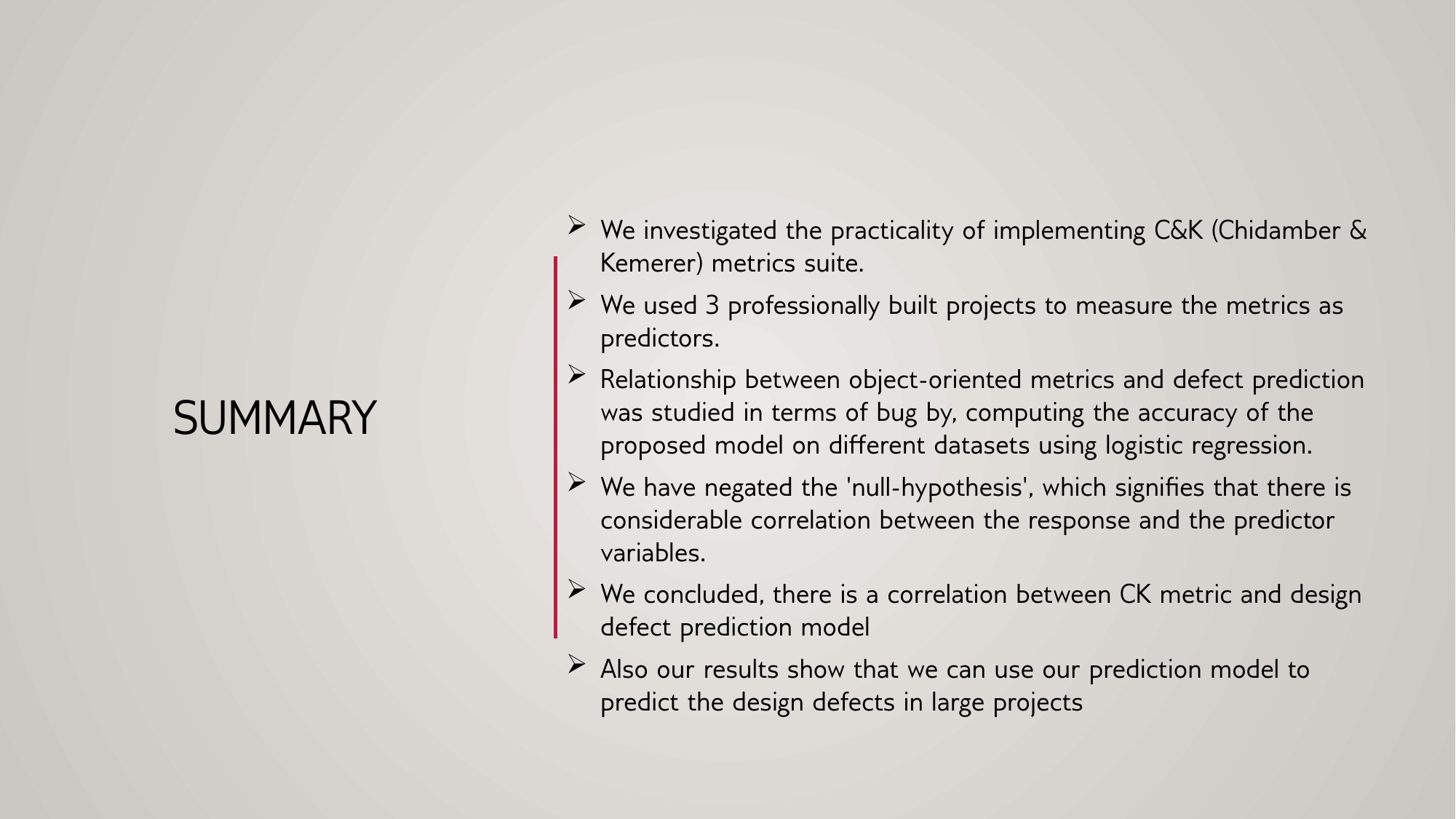

21
# Summary

We investigated the practicality of implementing C&K (Chidamber & Kemerer) metrics suite.
We used 3 professionally built projects to measure the metrics as predictors.
Relationship between object-oriented metrics and defect prediction was studied in terms of bug by, computing the accuracy of the proposed model on different datasets using logistic regression.
We have negated the 'null-hypothesis', which signifies that there is considerable correlation between the response and the predictor variables.
We concluded, there is a correlation between CK metric and design defect prediction model
Also our results show that we can use our prediction model to predict the design defects in large projects